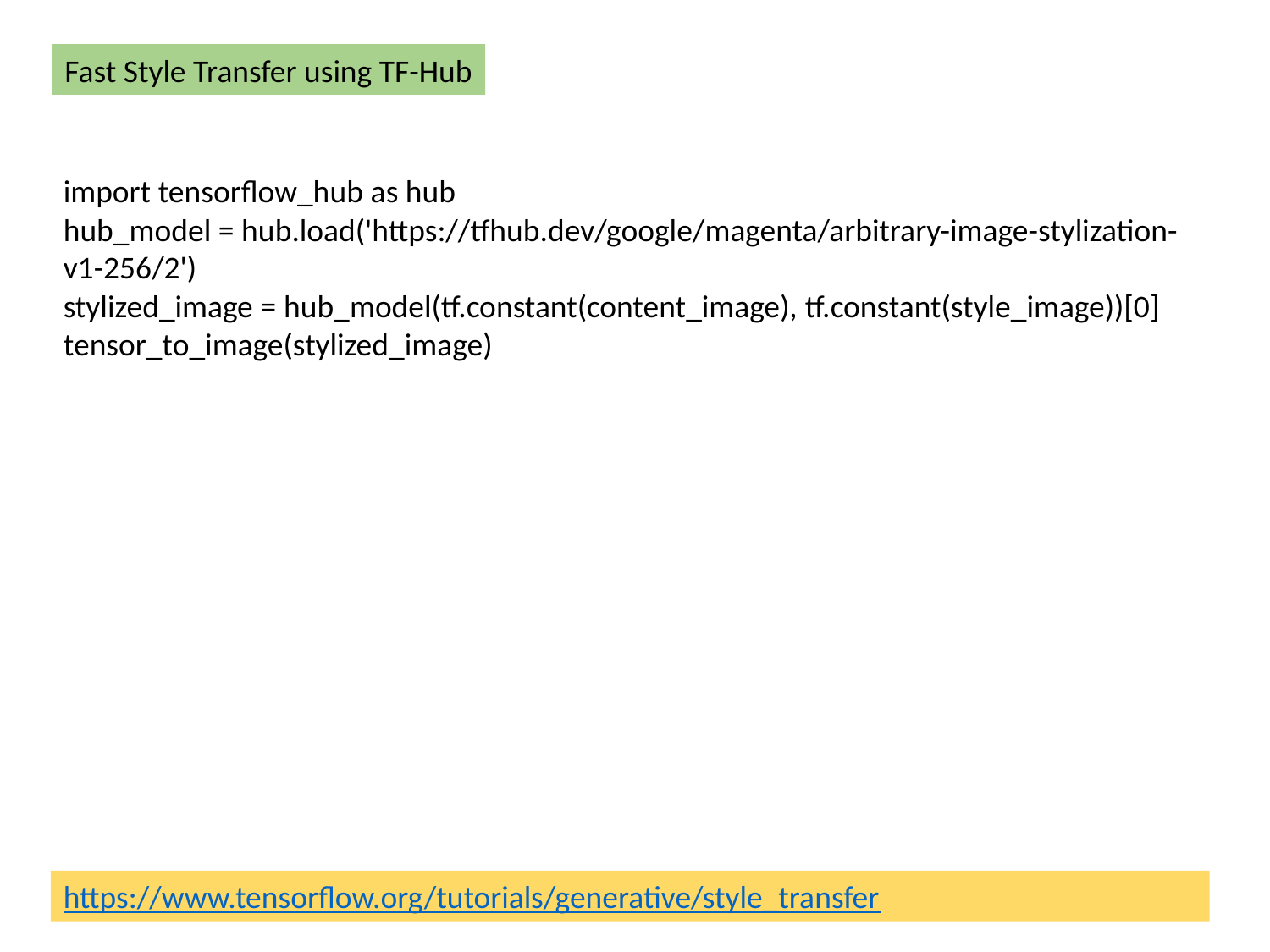

Fast Style Transfer using TF-Hub
import tensorflow_hub as hub
hub_model = hub.load('https://tfhub.dev/google/magenta/arbitrary-image-stylization-v1-256/2')
stylized_image = hub_model(tf.constant(content_image), tf.constant(style_image))[0]
tensor_to_image(stylized_image)
https://www.tensorflow.org/tutorials/generative/style_transfer